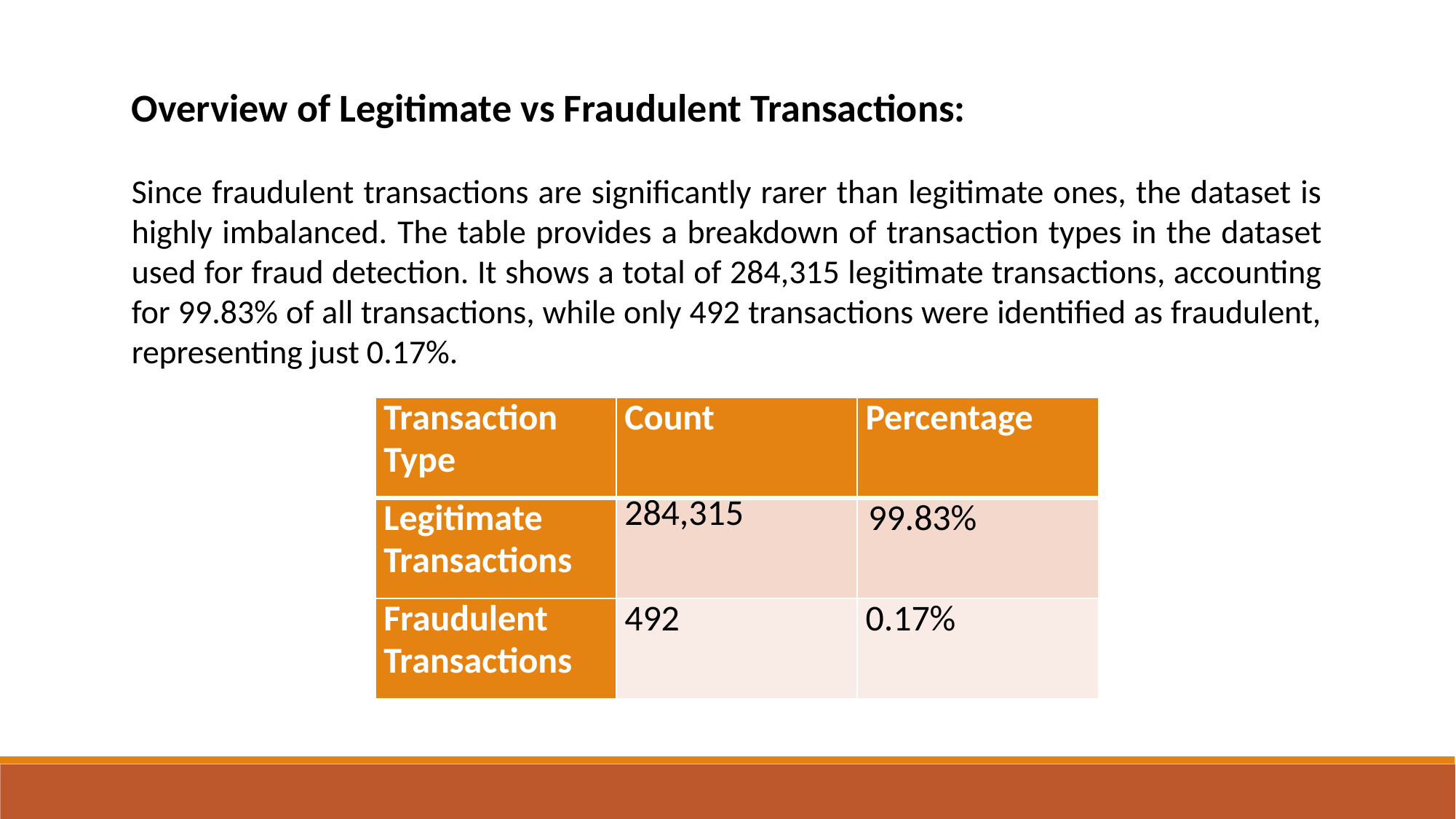

Overview of Legitimate vs Fraudulent Transactions:

Since fraudulent transactions are significantly rarer than legitimate ones, the dataset is highly imbalanced. The table provides a breakdown of transaction types in the dataset used for fraud detection. It shows a total of 284,315 legitimate transactions, accounting for 99.83% of all transactions, while only 492 transactions were identified as fraudulent, representing just 0.17%.

| Transaction Type | Count | Percentage |
| --- | --- | --- |
| Legitimate Transactions | 284,315 | 99.83% |
| Fraudulent Transactions | 492 | 0.17% |